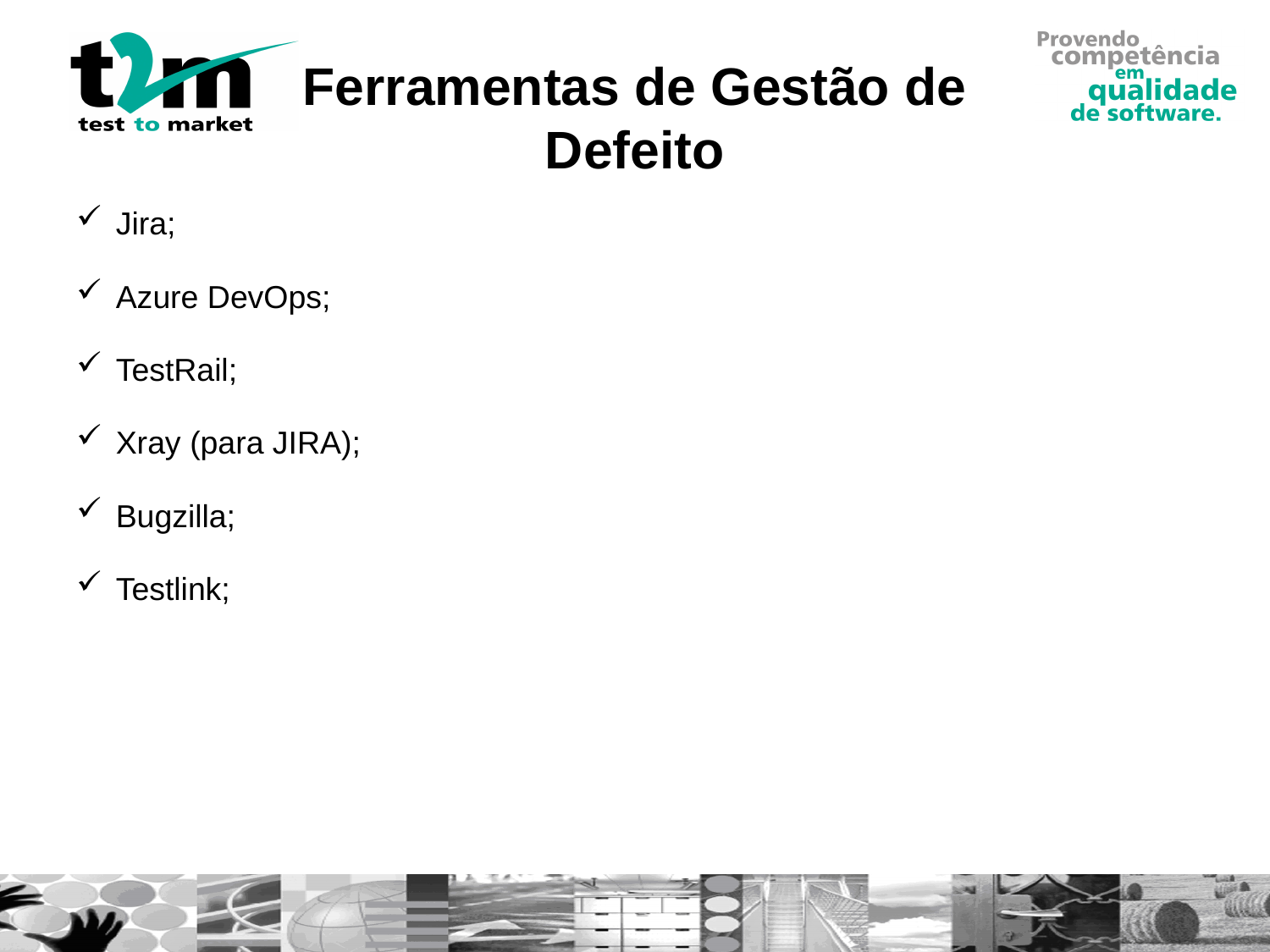

# Ferramentas de Gestão de Defeito
Jira;
Azure DevOps;
TestRail;
Xray (para JIRA);
Bugzilla;
Testlink;